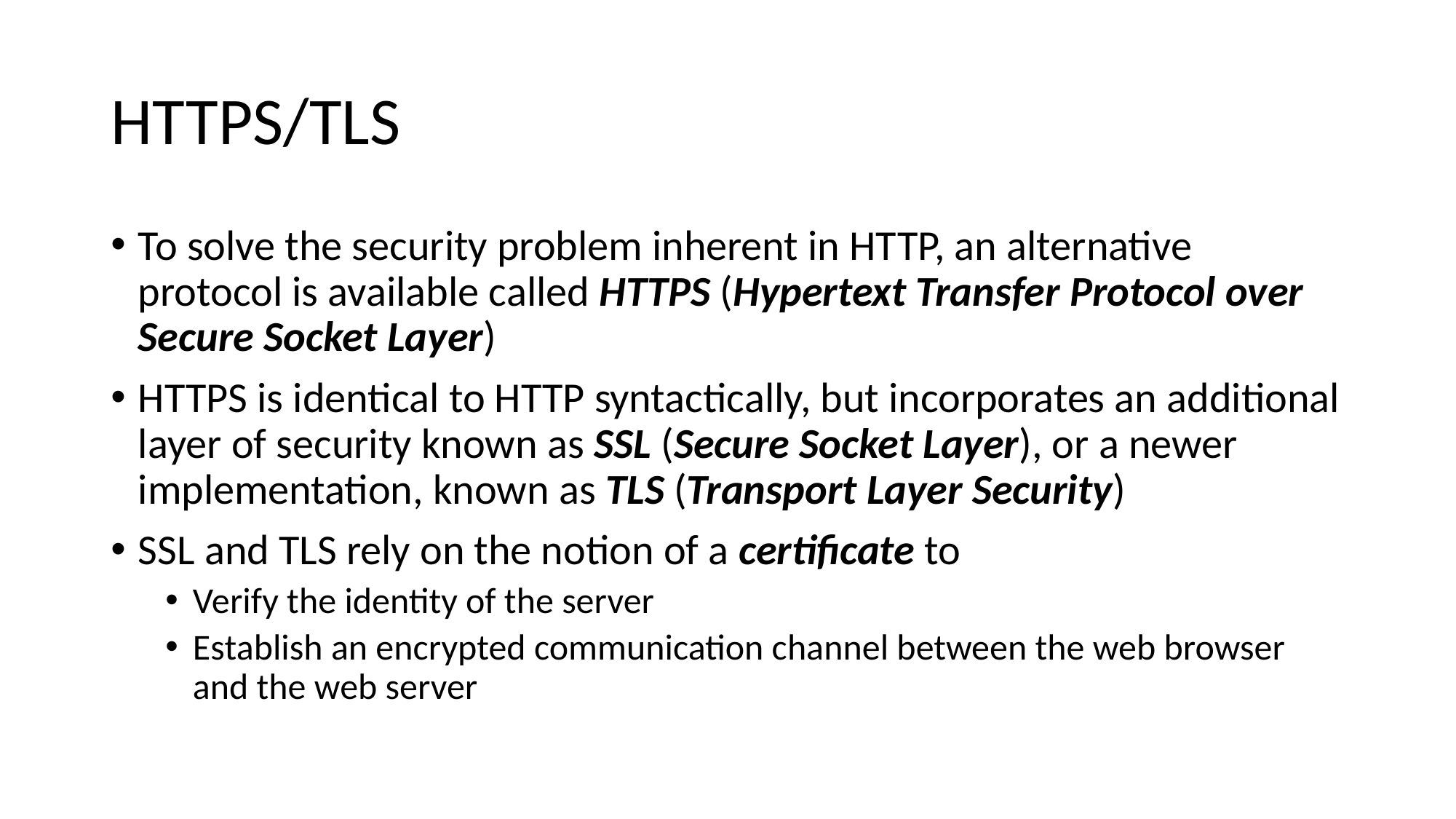

# HTTPS/TLS
To solve the security problem inherent in HTTP, an alternative protocol is available called HTTPS (Hypertext Transfer Protocol over Secure Socket Layer)
HTTPS is identical to HTTP syntactically, but incorporates an additional layer of security known as SSL (Secure Socket Layer), or a newer implementation, known as TLS (Transport Layer Security)
SSL and TLS rely on the notion of a certificate to
Verify the identity of the server
Establish an encrypted communication channel between the web browser and the web server